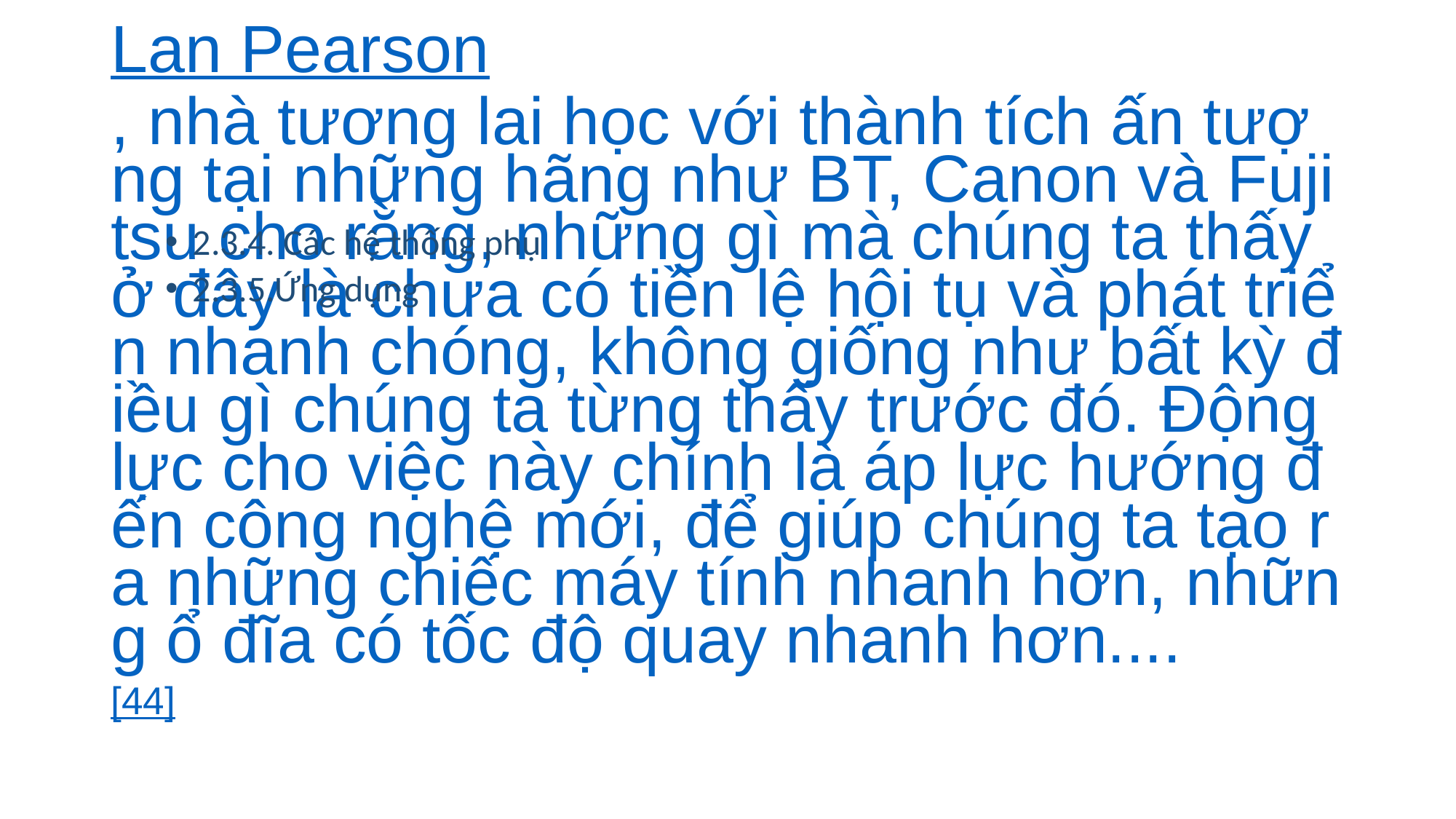

# Lan Pearson, nhà tương lai học với thành tích ấn tượng tại những hãng như BT, Canon và Fujitsu cho rằng, những gì mà chúng ta thấy ở đây là chưa có tiền lệ hội tụ và phát triển nhanh chóng, không giống như bất kỳ điều gì chúng ta từng thấy trước đó. Động lực cho việc này chính là áp lực hướng đến công nghệ mới, để giúp chúng ta tạo ra những chiếc máy tính nhanh hơn, những ổ đĩa có tốc độ quay nhanh hơn....[44]
2.3.4. Các hệ thống phụ
2.3.5.Ứng dụng